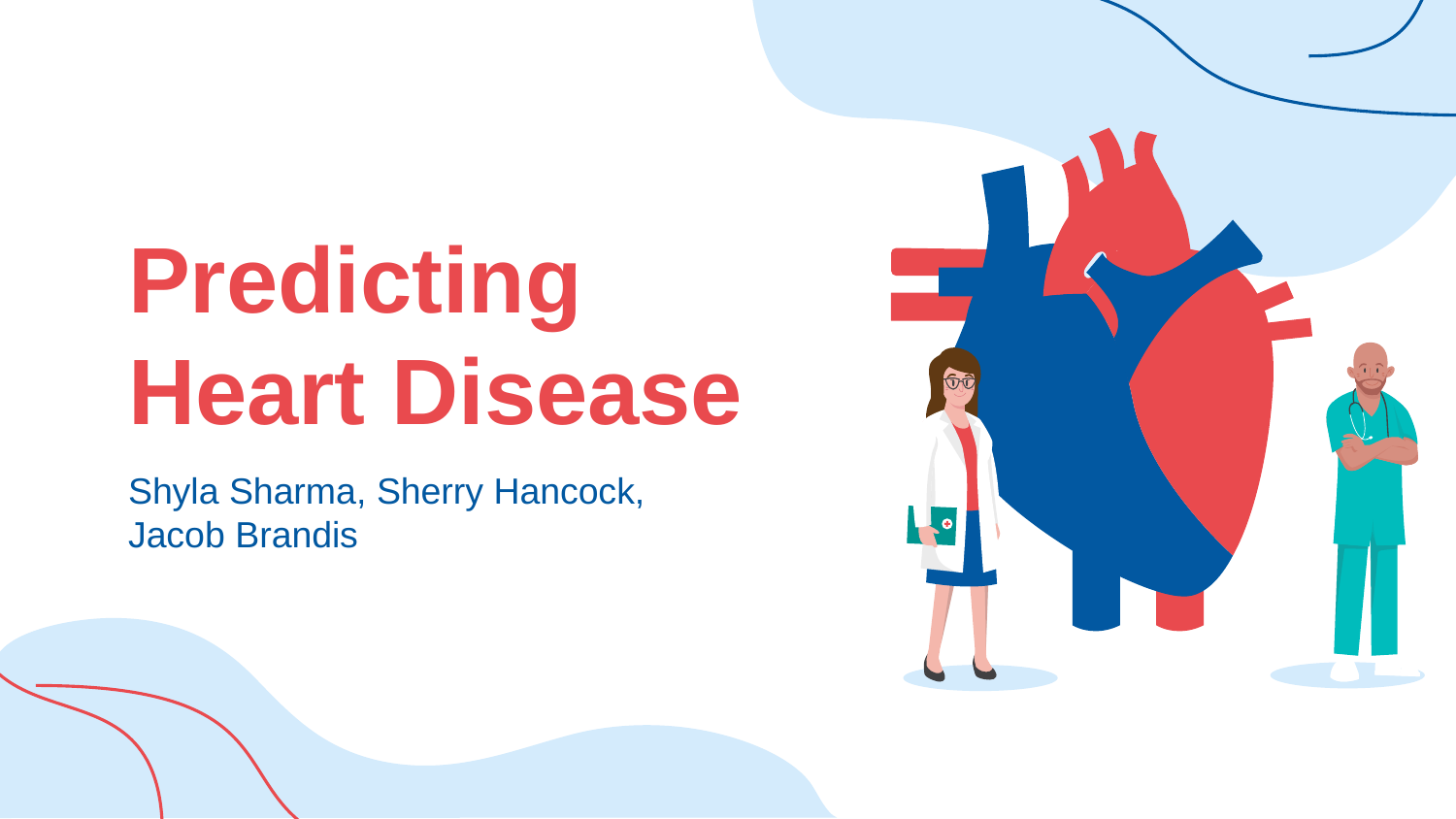

# Predicting
Heart Disease

Shyla Sharma, Sherry Hancock, Jacob Brandis